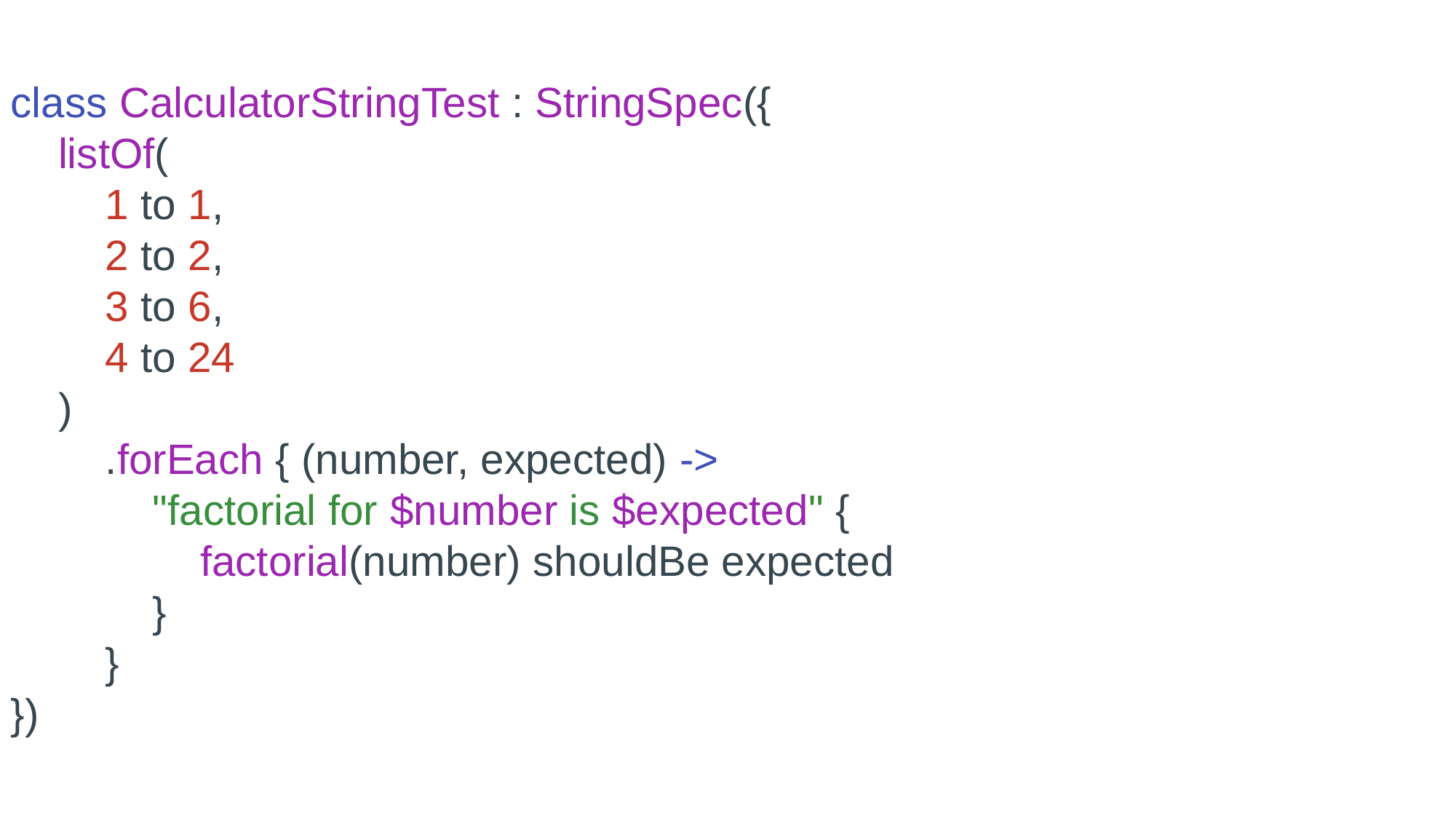

class CalculatorStringTest : StringSpec({
    listOf(
        1 to 1,
        2 to 2,
        3 to 6,
        4 to 24
    )
        .forEach { (number, expected) ->
            "factorial for $number is $expected" {
                factorial(number) shouldBe expected
            }
        }
})